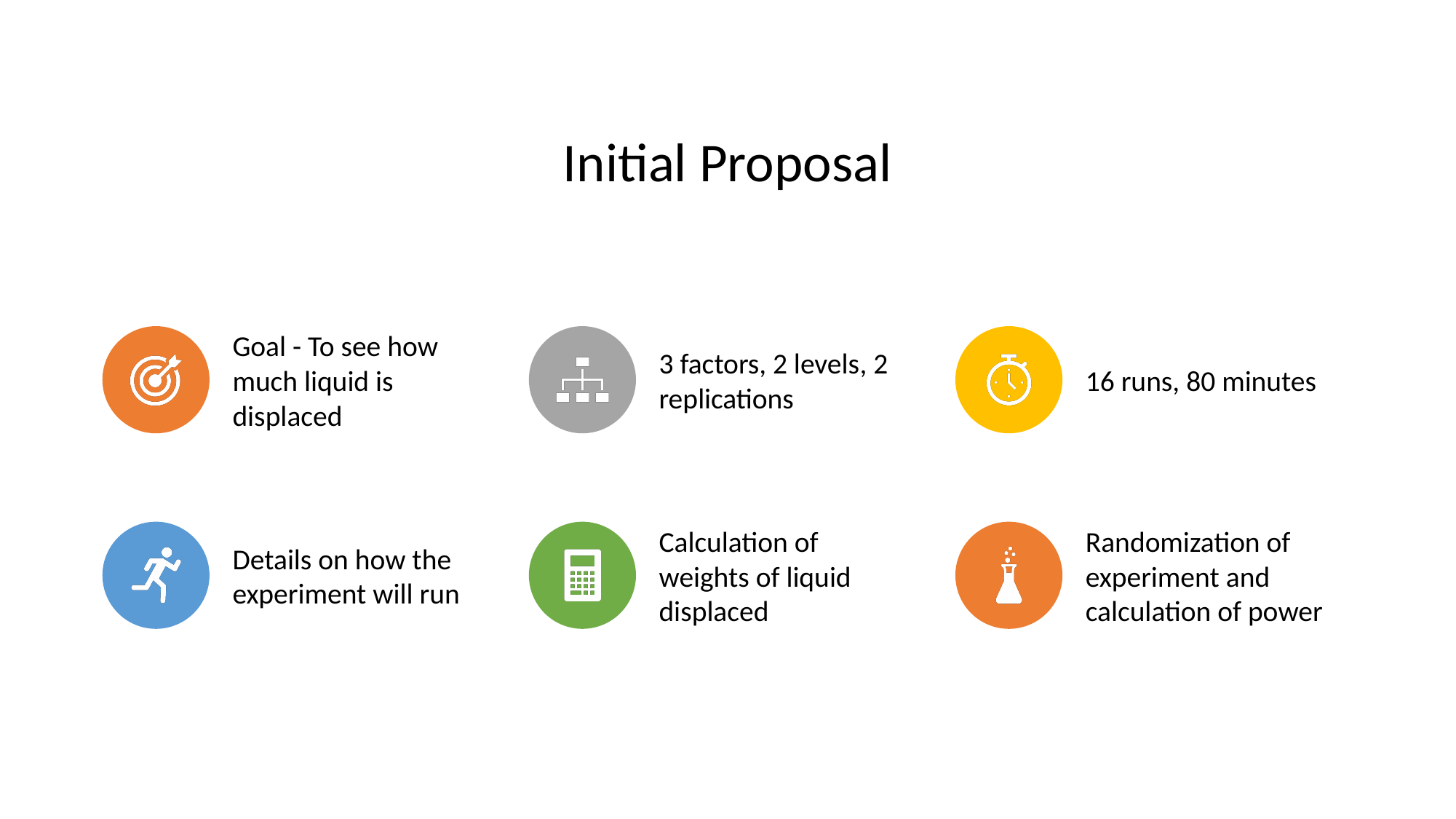

# Initial Proposal
Goal - To see how much liquid is displaced
3 factors, 2 levels, 2 replications
16 runs, 80 minutes
Details on how the experiment will run
Calculation of weights of liquid displaced
Randomization of experiment and calculation of power